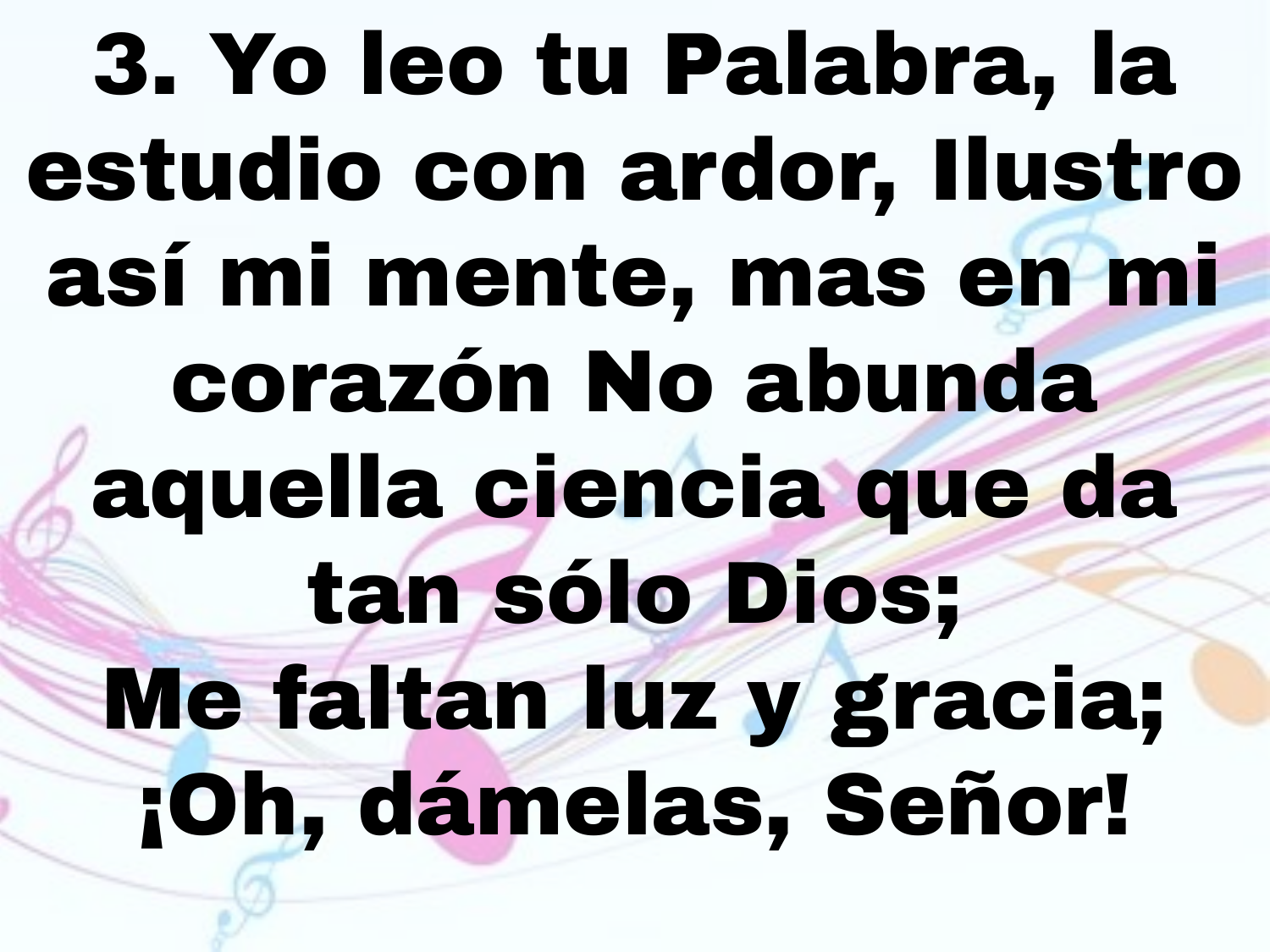

3. Yo leo tu Palabra, la estudio con ardor, Ilustro así mi mente, mas en mi corazón No abunda aquella ciencia que da tan sólo Dios;
Me faltan luz y gracia; ¡Oh, dámelas, Señor!